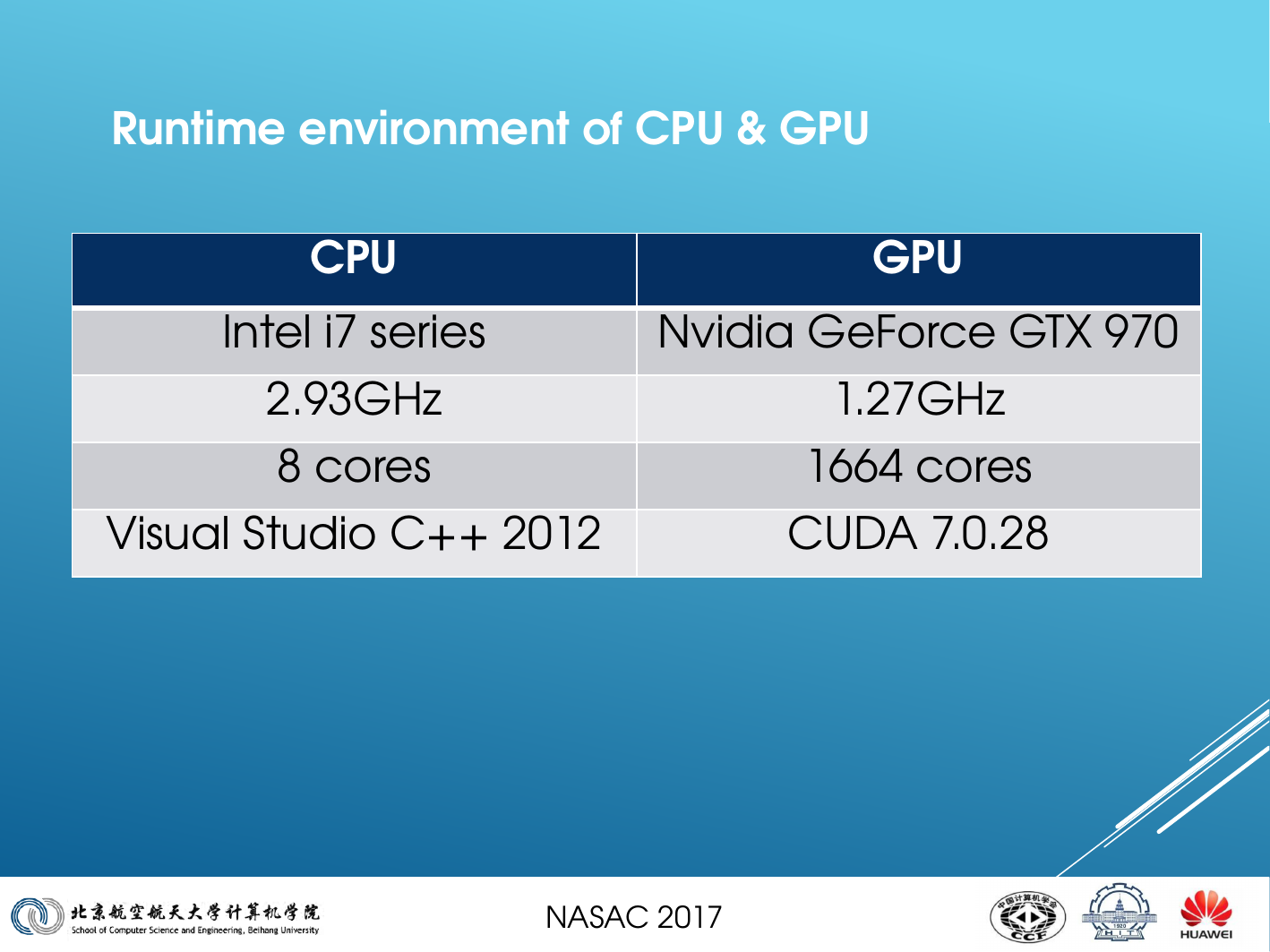

Runtime environment of CPU & GPU
| CPU | GPU |
| --- | --- |
| Intel i7 series | Nvidia GeForce GTX 970 |
| 2.93GHz | 1.27GHz |
| 8 cores | 1664 cores |
| Visual Studio C++ 2012 | CUDA 7.0.28 |